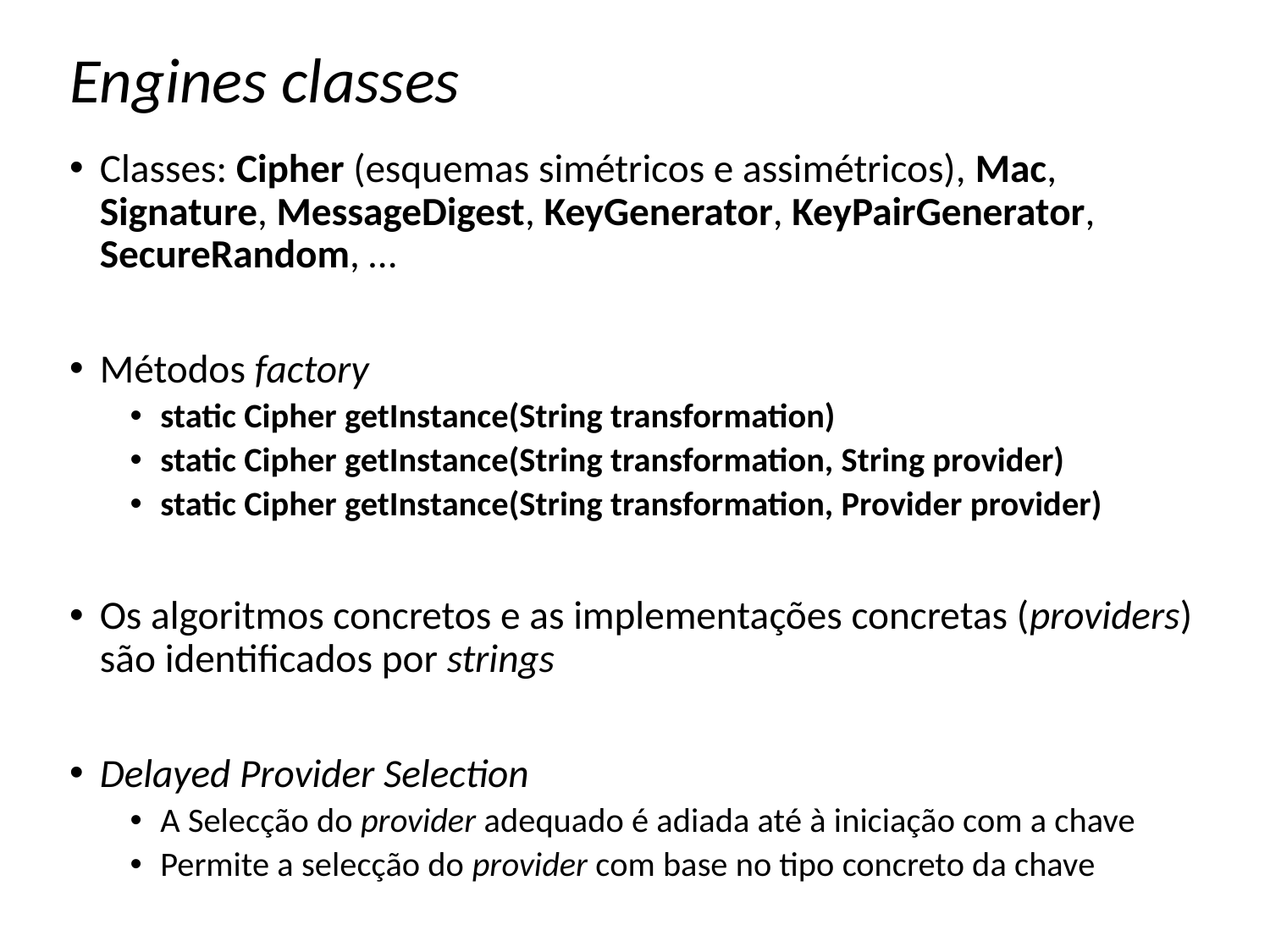

# Engines classes
Classes: Cipher (esquemas simétricos e assimétricos), Mac, Signature, MessageDigest, KeyGenerator, KeyPairGenerator, SecureRandom, …

Métodos factory
static Cipher getInstance(String transformation)
static Cipher getInstance(String transformation, String provider)
static Cipher getInstance(String transformation, Provider provider)

Os algoritmos concretos e as implementações concretas (providers) são identificados por strings

Delayed Provider Selection
A Selecção do provider adequado é adiada até à iniciação com a chave
Permite a selecção do provider com base no tipo concreto da chave